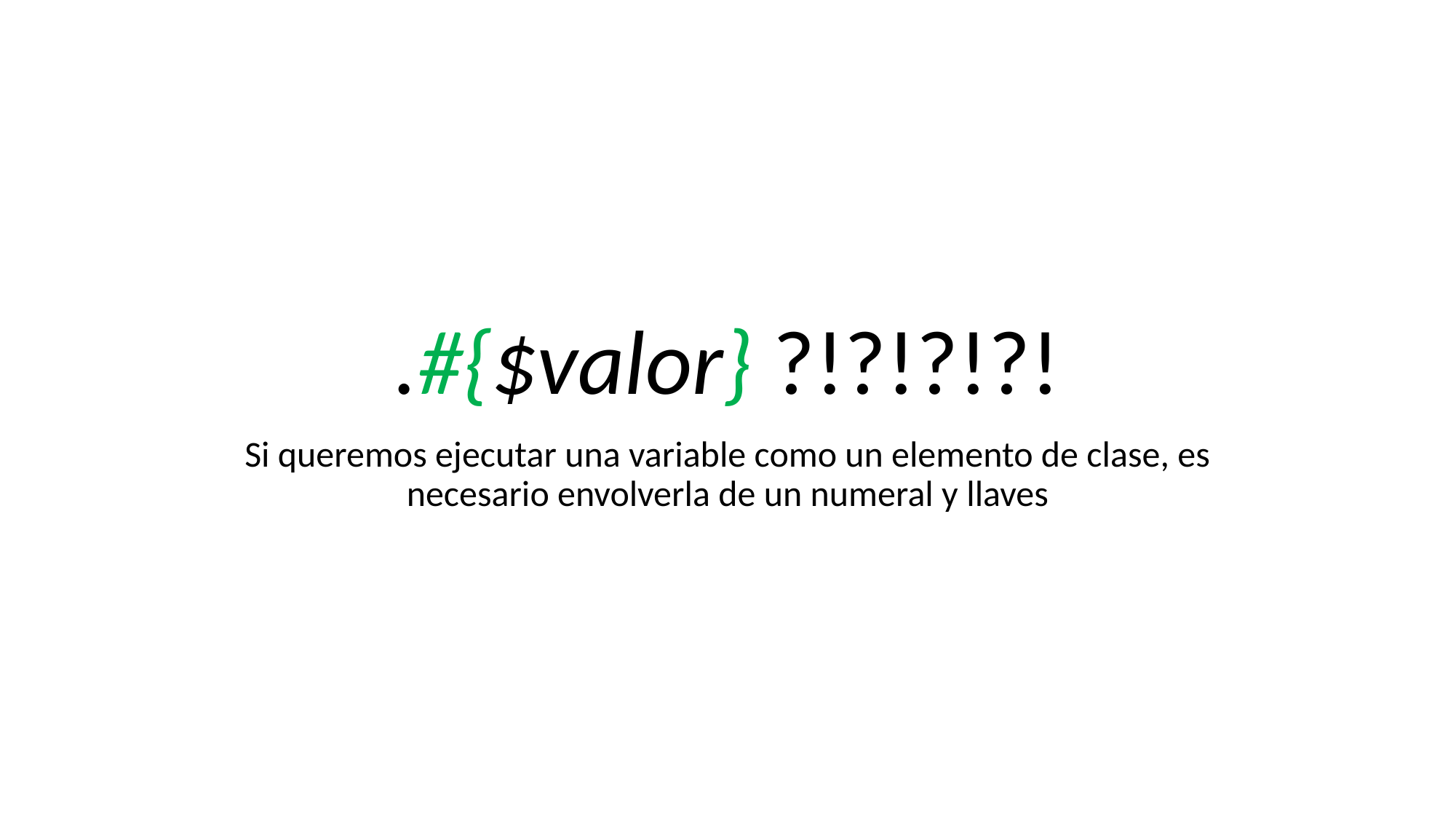

# .#{$valor} ?!?!?!?!
Si queremos ejecutar una variable como un elemento de clase, es necesario envolverla de un numeral y llaves